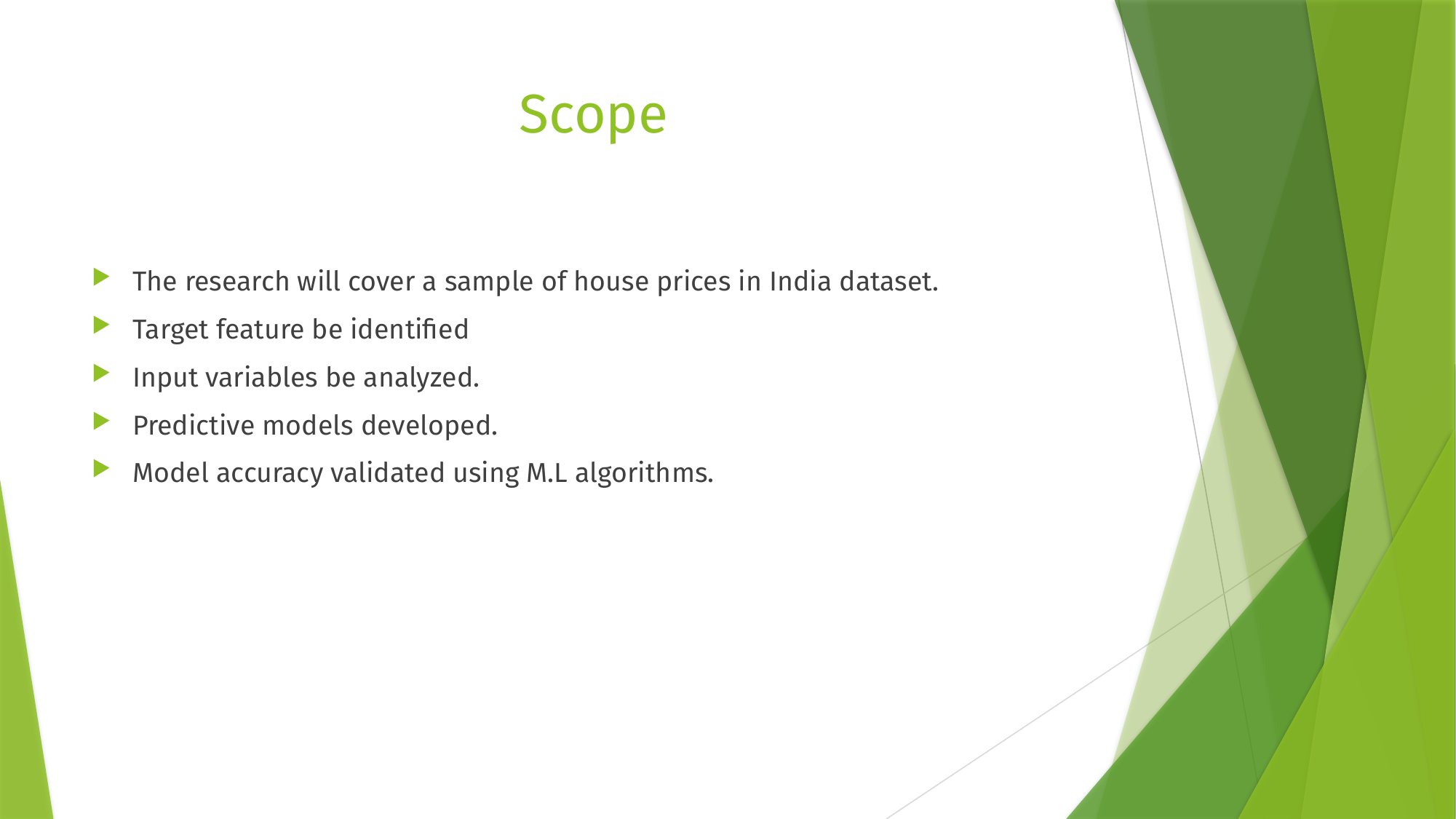

# Scope
The research will cover a sample of house prices in India dataset.
Target feature be identified
Input variables be analyzed.
Predictive models developed.
Model accuracy validated using M.L algorithms.